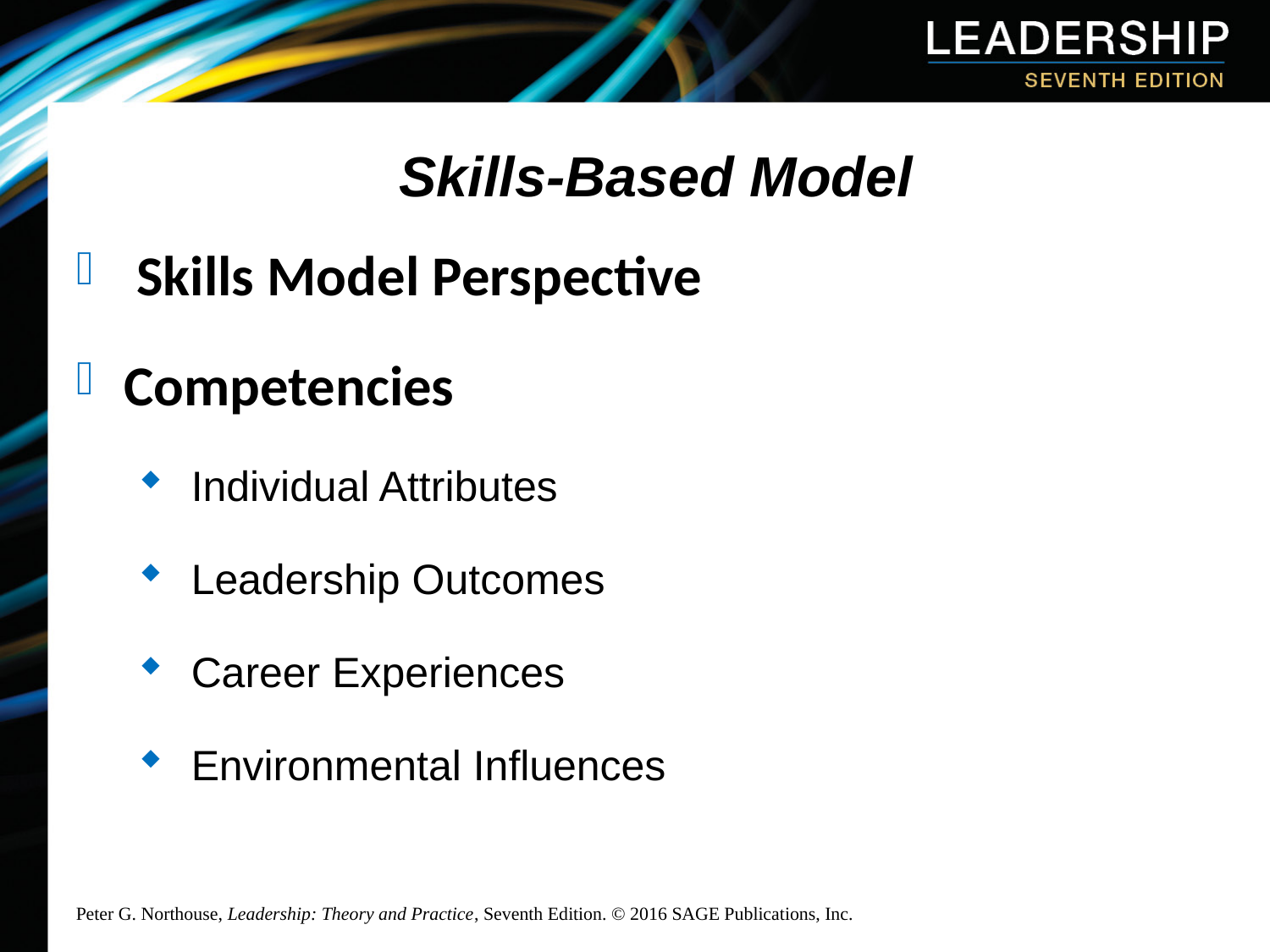

# Skills-Based Model
 Skills Model Perspective
Competencies
 Individual Attributes
 Leadership Outcomes
 Career Experiences
 Environmental Influences

Peter G. Northouse, Leadership: Theory and Practice, Seventh Edition. © 2016 SAGE Publications, Inc.